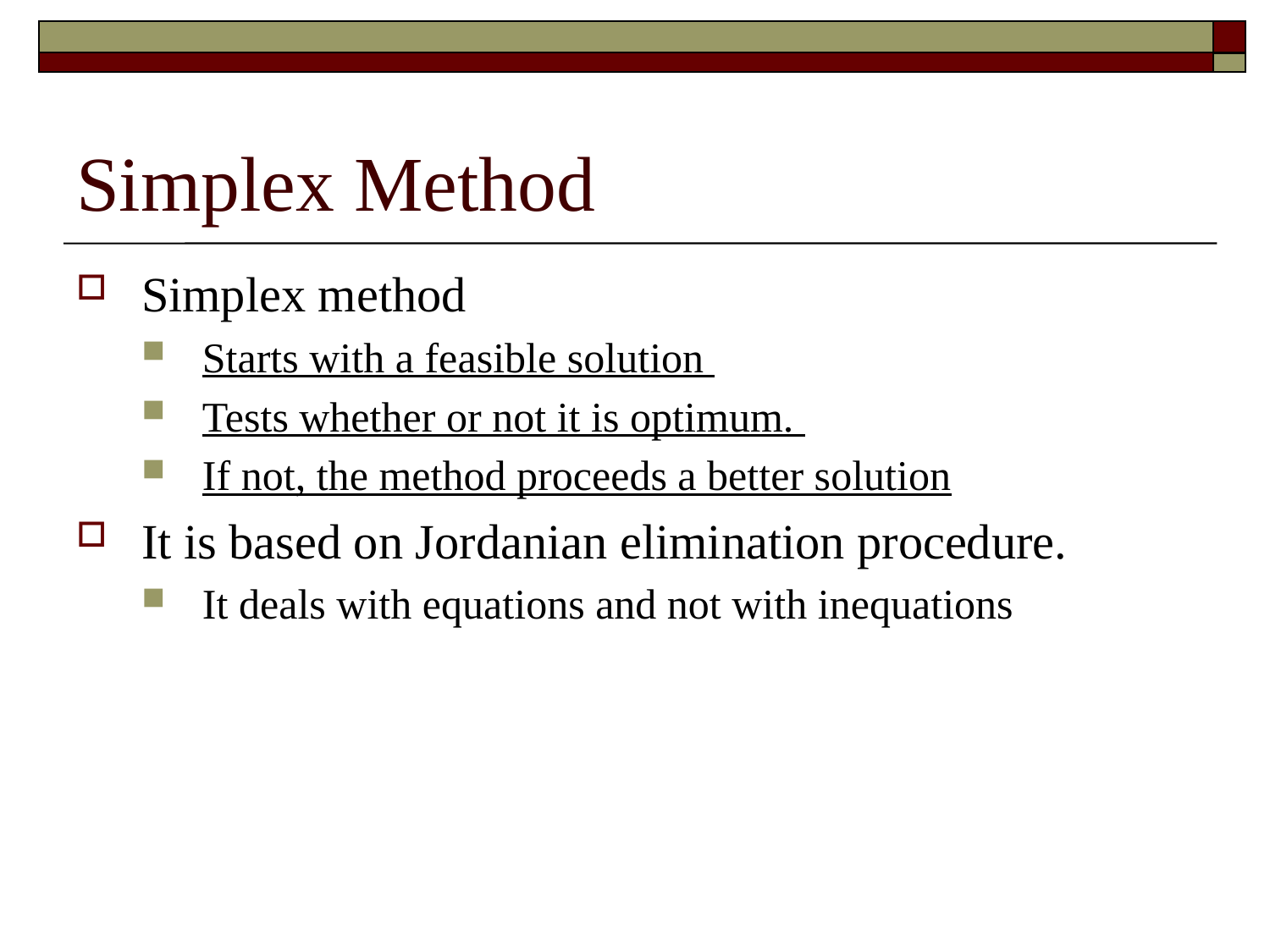

# Simplex Method
Simplex method
Starts with a feasible solution
Tests whether or not it is optimum.
If not, the method proceeds a better solution
It is based on Jordanian elimination procedure.
It deals with equations and not with inequations